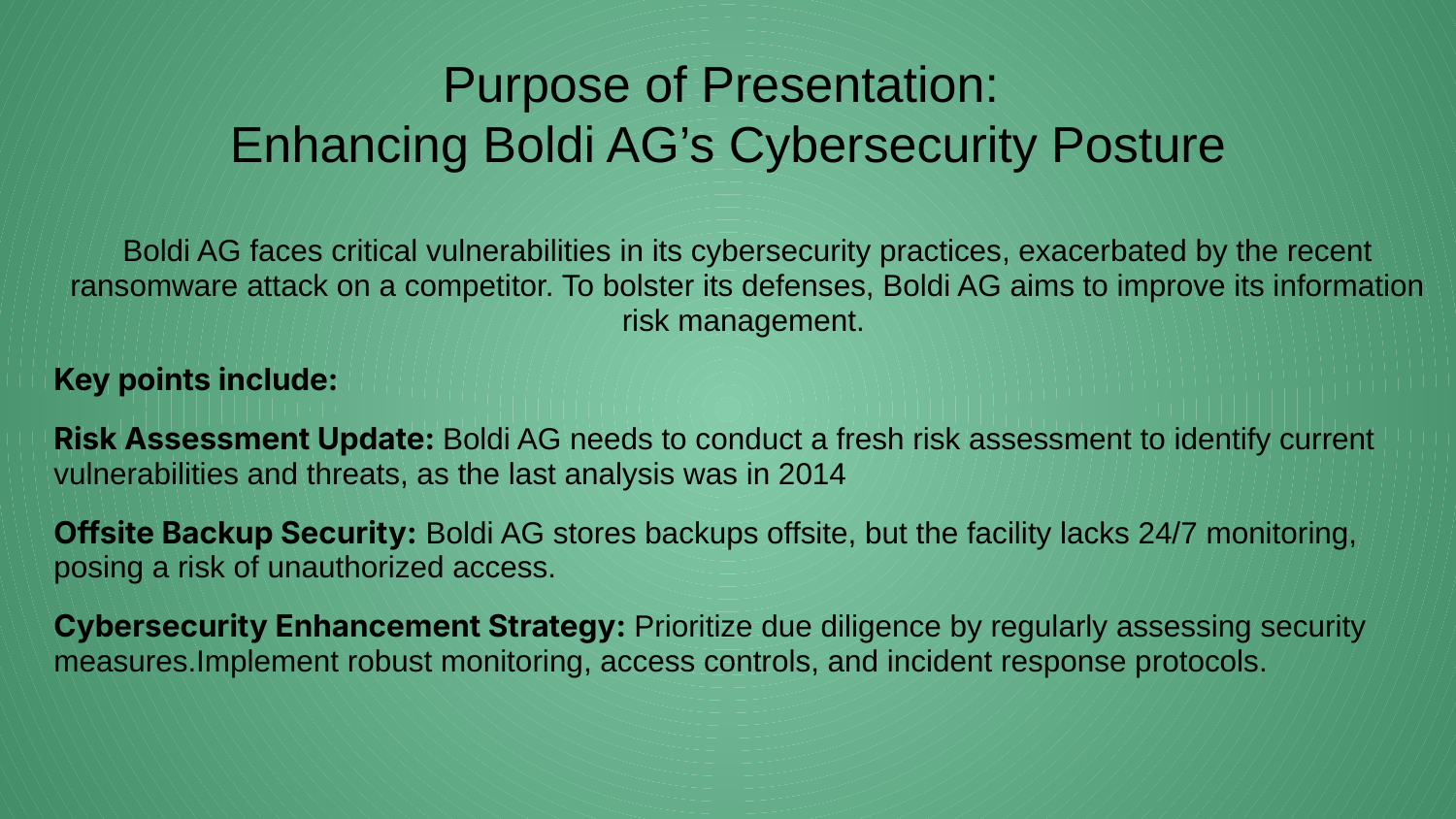

# Purpose of Presentation:
Enhancing Boldi AG’s Cybersecurity Posture
Boldi AG faces critical vulnerabilities in its cybersecurity practices, exacerbated by the recent ransomware attack on a competitor. To bolster its defenses, Boldi AG aims to improve its information risk management.
Key points include:
Risk Assessment Update: Boldi AG needs to conduct a fresh risk assessment to identify current vulnerabilities and threats, as the last analysis was in 2014
Offsite Backup Security: Boldi AG stores backups offsite, but the facility lacks 24/7 monitoring, posing a risk of unauthorized access.
Cybersecurity Enhancement Strategy: Prioritize due diligence by regularly assessing security measures.Implement robust monitoring, access controls, and incident response protocols.